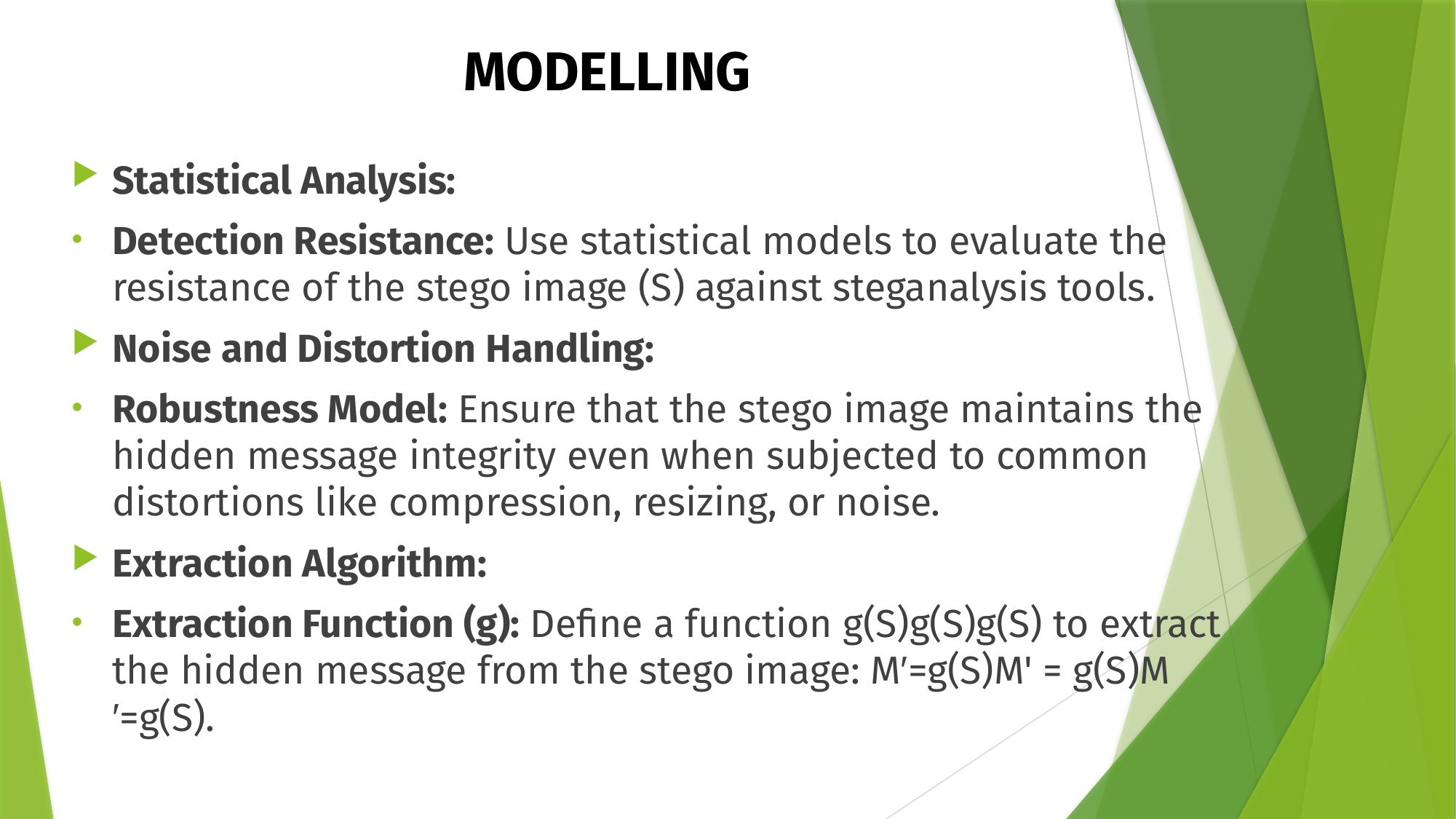

# MODELLING
Statistical Analysis:
Detection Resistance: Use statistical models to evaluate the resistance of the stego image (S) against steganalysis tools.
Noise and Distortion Handling:
Robustness Model: Ensure that the stego image maintains the hidden message integrity even when subjected to common distortions like compression, resizing, or noise.
Extraction Algorithm:
Extraction Function (g): Define a function g(S)g(S)g(S) to extract the hidden message from the stego image: M′=g(S)M' = g(S)M′=g(S).